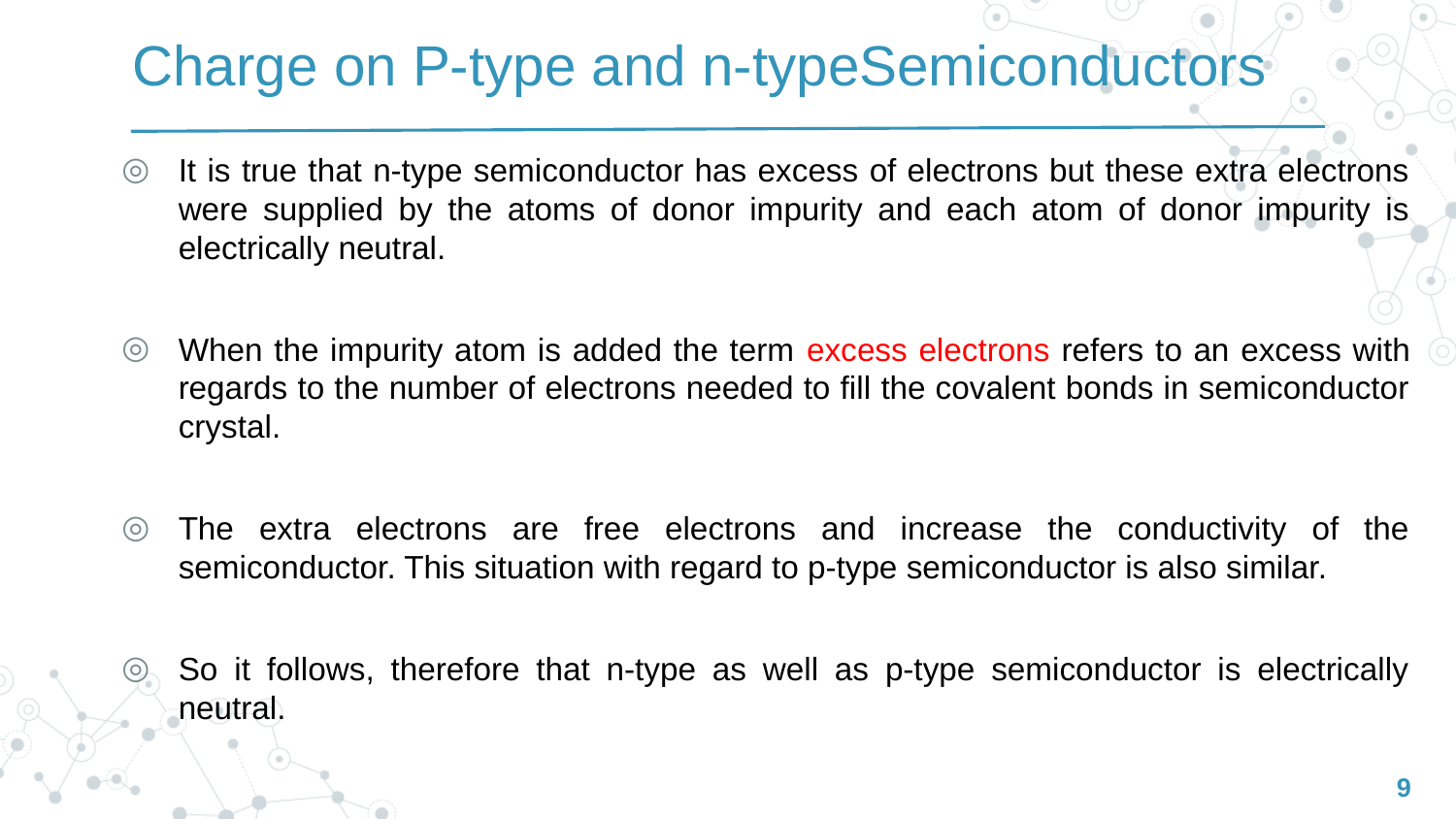

# Charge on P-type and n-typeSemiconductors
It is true that n-type semiconductor has excess of electrons but these extra electrons were supplied by the atoms of donor impurity and each atom of donor impurity is electrically neutral.

When the impurity atom is added the term excess electrons refers to an excess with regards to the number of electrons needed to fill the covalent bonds in semiconductor crystal.

The extra electrons are free electrons and increase the conductivity of the semiconductor. This situation with regard to p-type semiconductor is also similar.

So it follows, therefore that n-type as well as p-type semiconductor is electrically neutral.
9